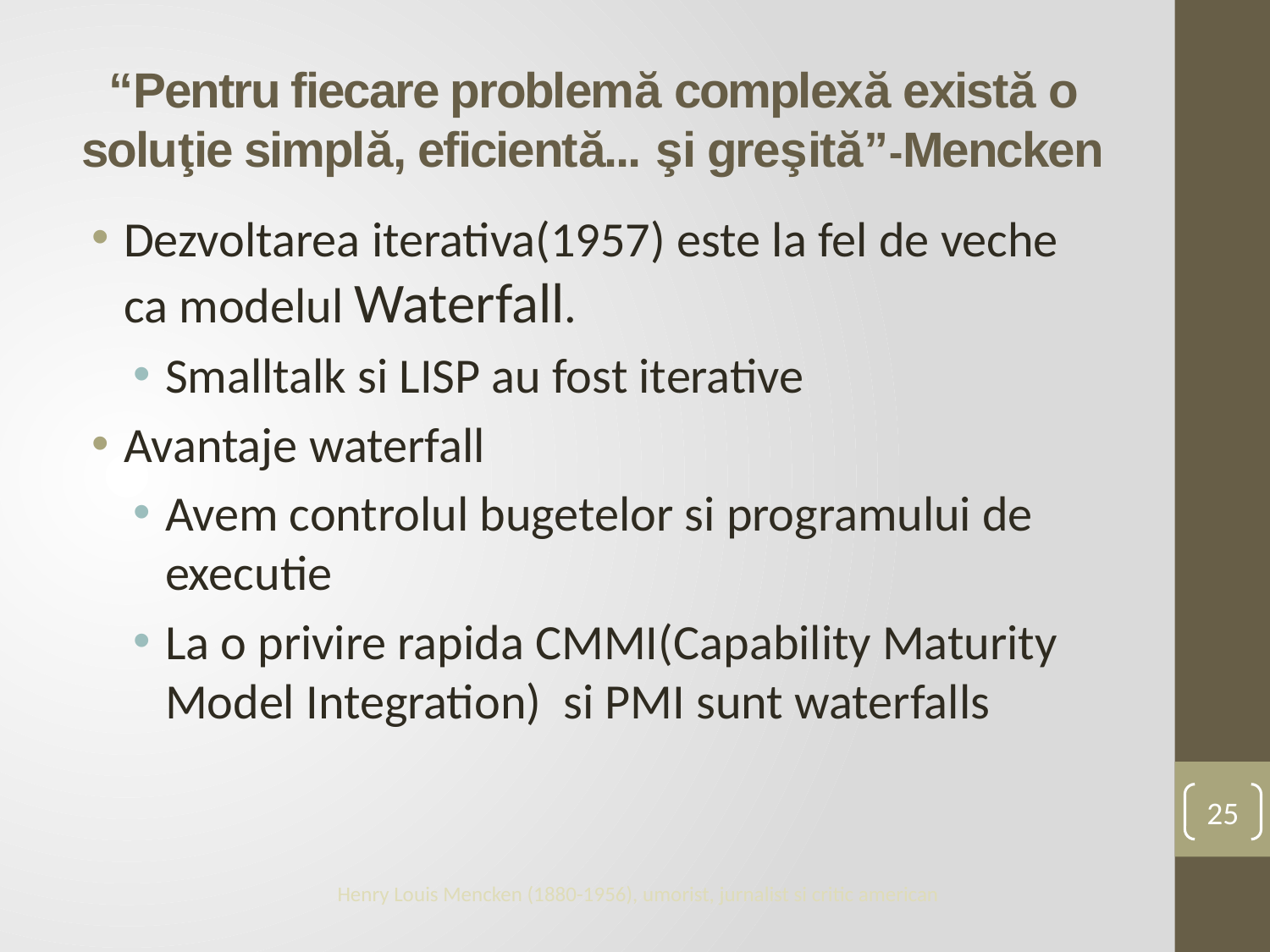

# “Pentru fiecare problemă complexă există o soluţie simplă, eficientă... şi greşită”-Mencken
Dezvoltarea iterativa(1957) este la fel de veche ca modelul Waterfall.
Smalltalk si LISP au fost iterative
Avantaje waterfall
Avem controlul bugetelor si programului de executie
La o privire rapida CMMI(Capability Maturity Model Integration)  si PMI sunt waterfalls
25
Henry Louis Mencken (1880-1956), umorist, jurnalist si critic american